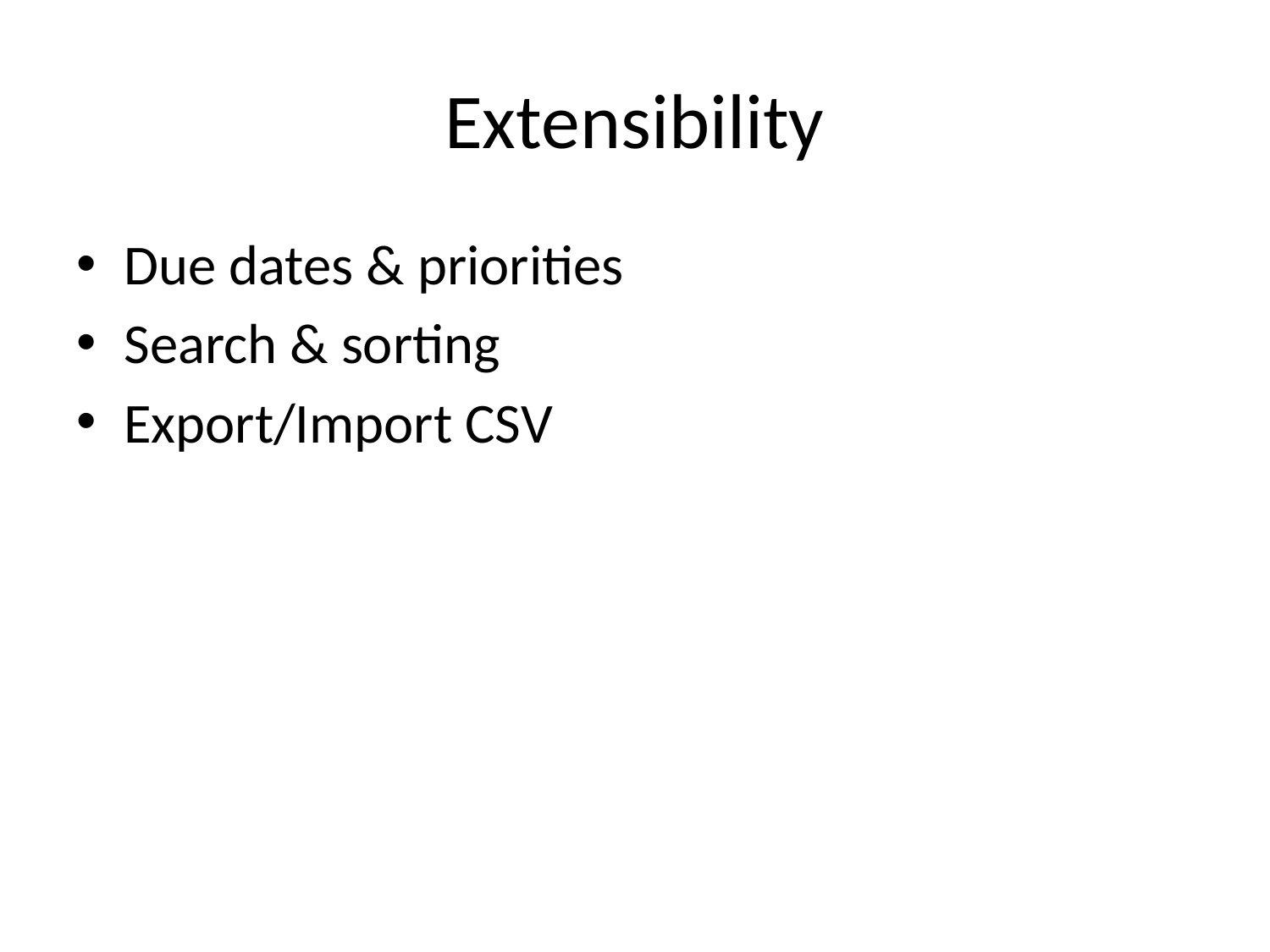

# Extensibility
Due dates & priorities
Search & sorting
Export/Import CSV